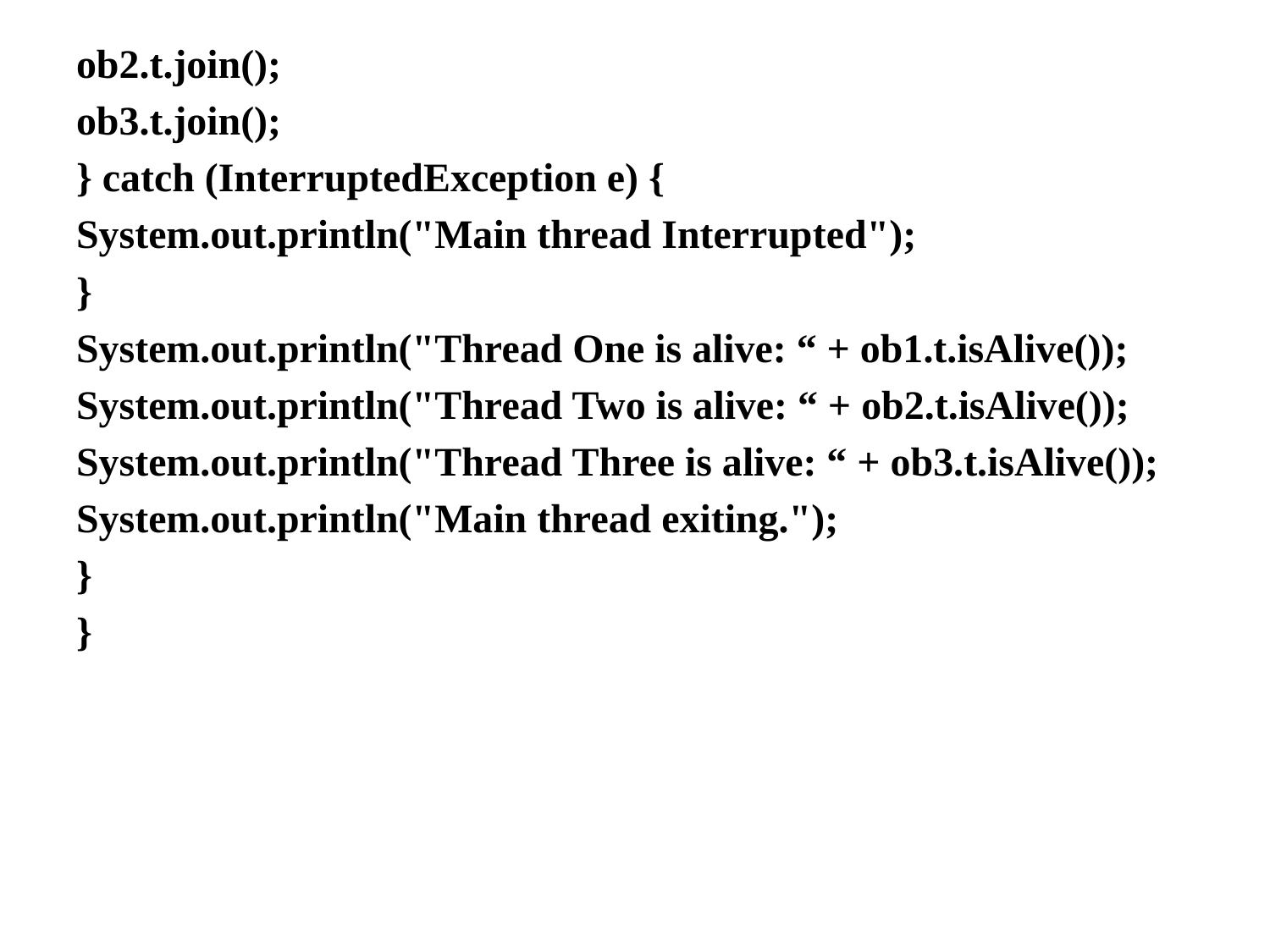

ob2.t.join();
ob3.t.join();
} catch (InterruptedException e) {
System.out.println("Main thread Interrupted");
}
System.out.println("Thread One is alive: “ + ob1.t.isAlive());
System.out.println("Thread Two is alive: “ + ob2.t.isAlive());
System.out.println("Thread Three is alive: “ + ob3.t.isAlive());
System.out.println("Main thread exiting.");
}
}